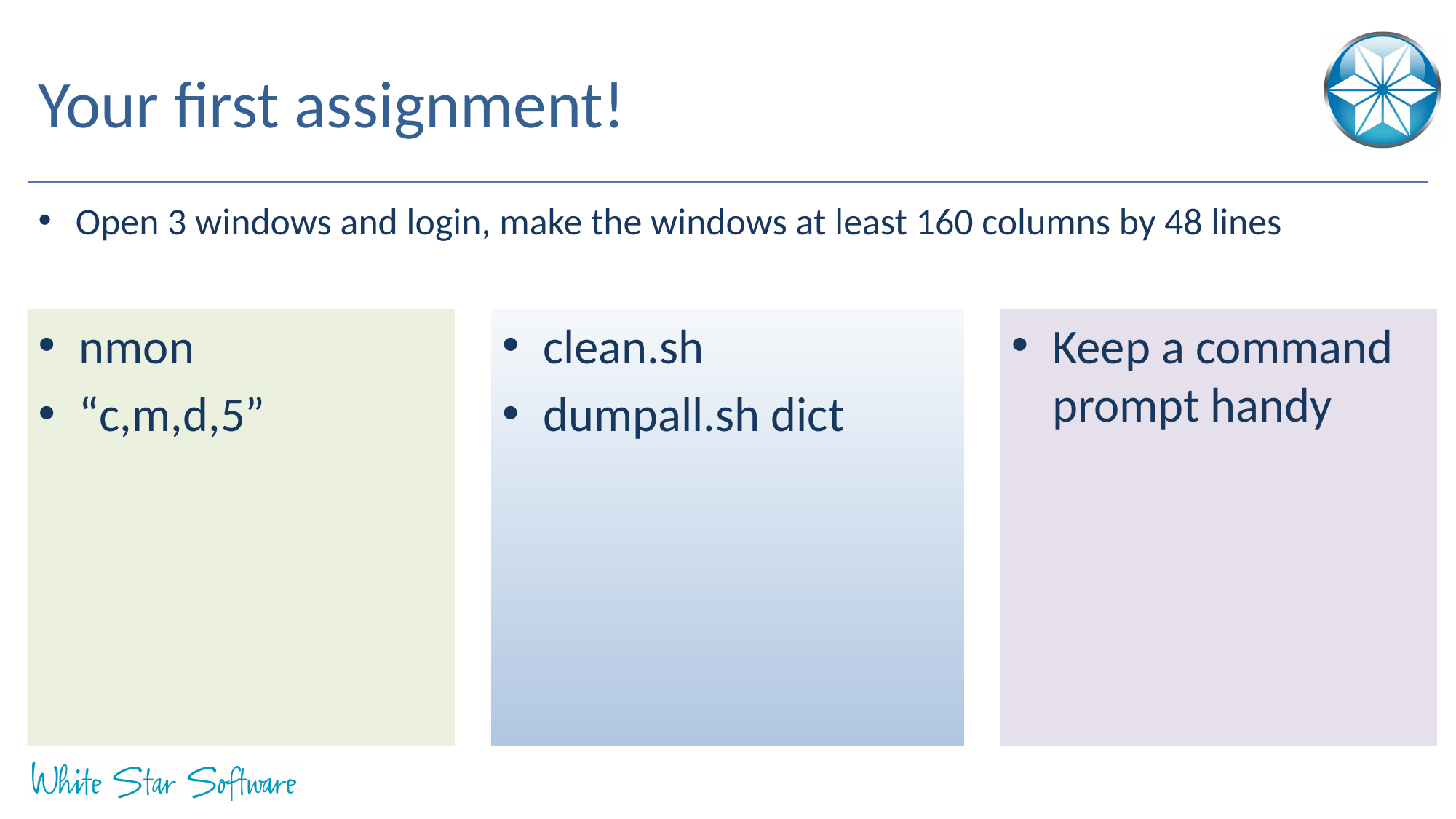

# Your first assignment!
Open 3 windows and login, make the windows at least 160 columns by 48 lines
nmon
“c,m,d,5”

clean.sh
dumpall.sh dict

Keep a command prompt handy